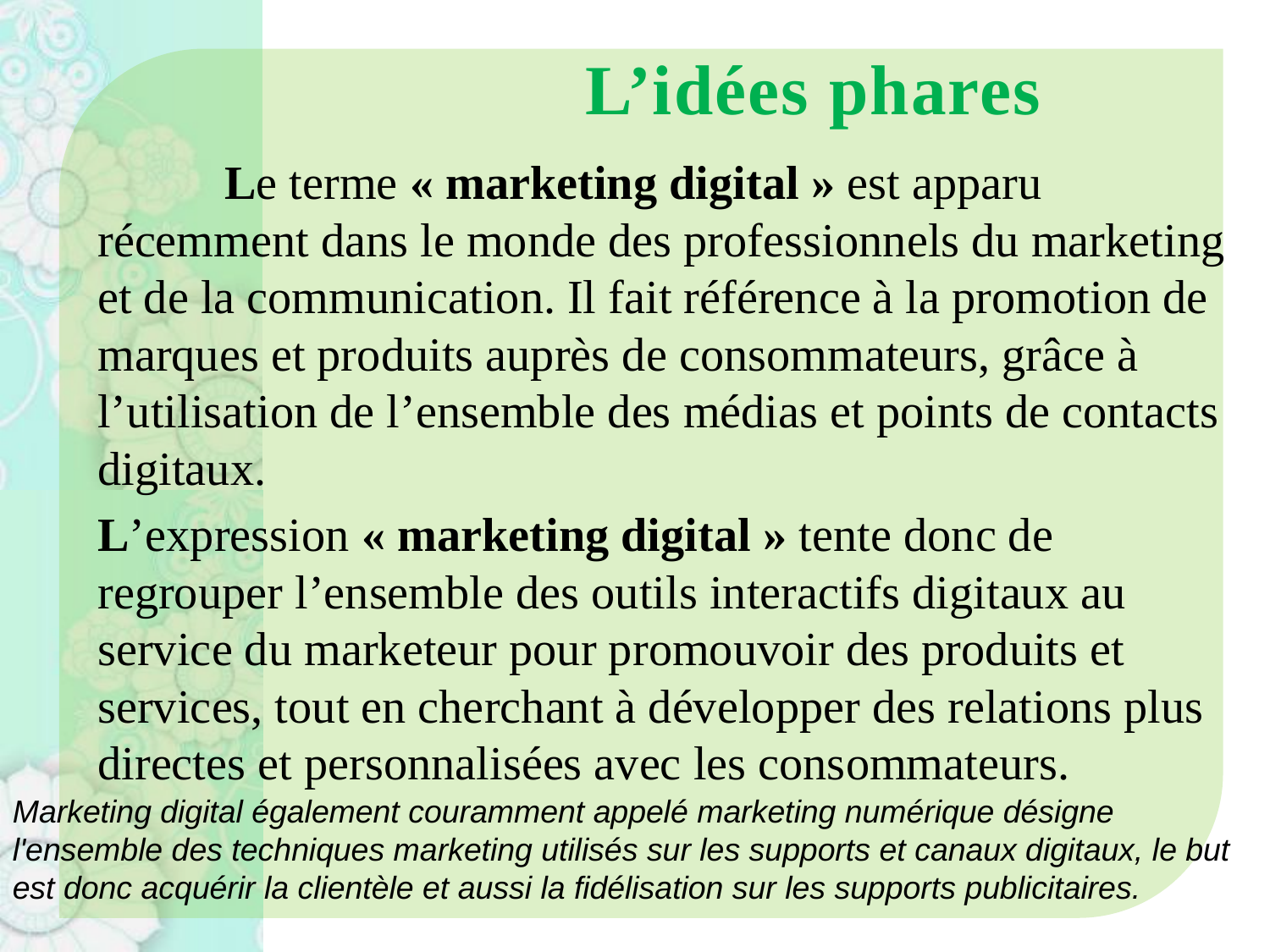

# L’idées phares
	 	Le terme « marketing digital » est apparu récemment dans le monde des professionnels du marketing et de la communication. Il fait référence à la promotion de marques et produits auprès de consommateurs, grâce à l’utilisation de l’ensemble des médias et points de contacts digitaux.
    	L’expression « marketing digital » tente donc de regrouper l’ensemble des outils interactifs digitaux au service du marketeur pour promouvoir des produits et services, tout en cherchant à développer des relations plus directes et personnalisées avec les consommateurs.
Marketing digital également couramment appelé marketing numérique désigne
l'ensemble des techniques marketing utilisés sur les supports et canaux digitaux, le but est donc acquérir la clientèle et aussi la fidélisation sur les supports publicitaires.